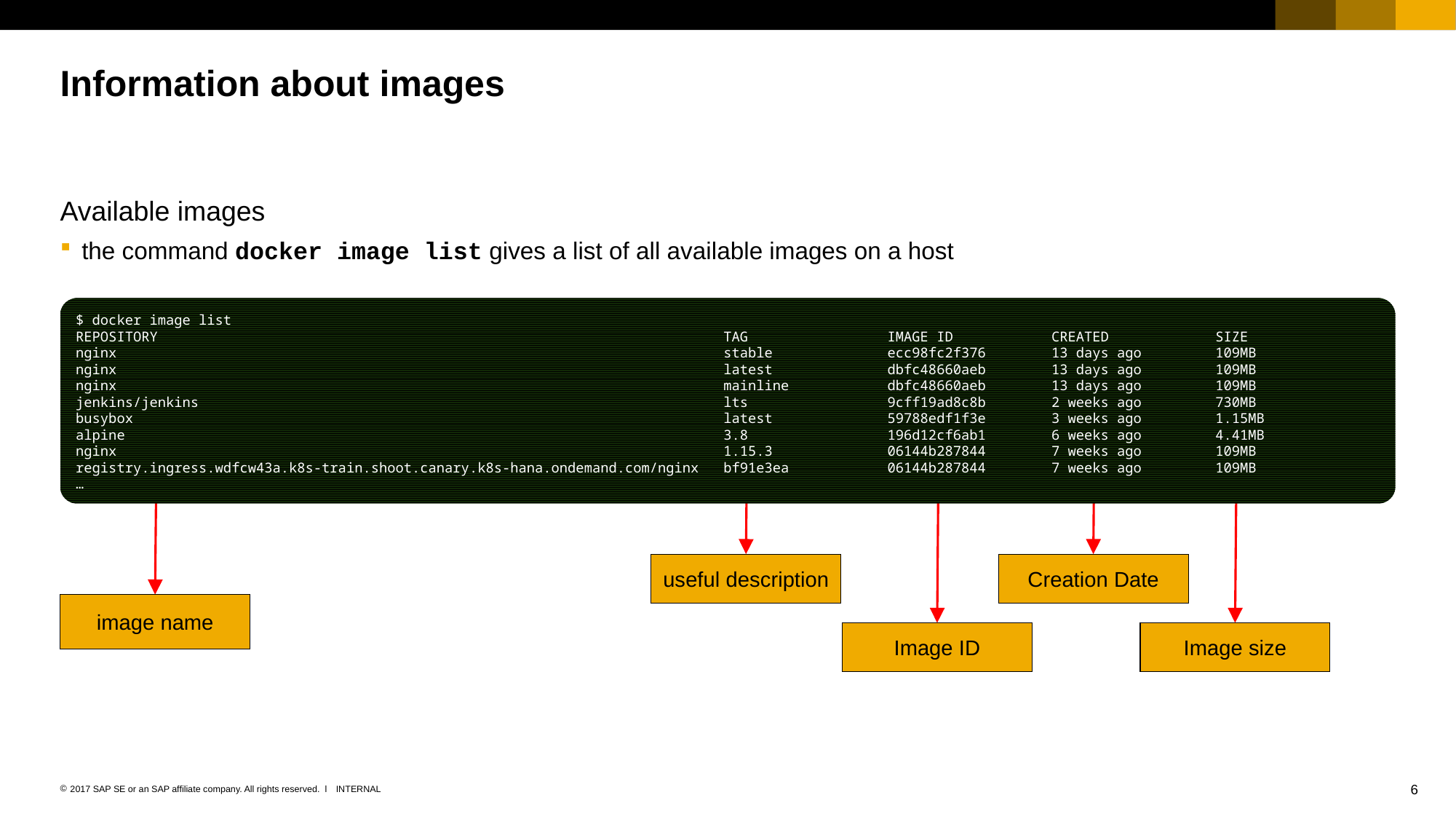

# Information about images
Available images
the command docker image list gives a list of all available images on a host
$ docker image list
REPOSITORY                                                                     TAG                 IMAGE ID            CREATED             SIZE
nginx                                                                          stable              ecc98fc2f376        13 days ago         109MB
nginx                                                                          latest              dbfc48660aeb        13 days ago         109MB
nginx                                                                          mainline            dbfc48660aeb        13 days ago         109MB
jenkins/jenkins                                                                lts                 9cff19ad8c8b        2 weeks ago         730MB
busybox                                                                        latest              59788edf1f3e        3 weeks ago         1.15MB
alpine                                                                         3.8                 196d12cf6ab1        6 weeks ago         4.41MB
nginx                                                                          1.15.3              06144b287844        7 weeks ago         109MB
registry.ingress.wdfcw43a.k8s-train.shoot.canary.k8s-hana.ondemand.com/nginx   bf91e3ea            06144b287844        7 weeks ago         109MB
…

useful description
Creation Date
image name
Image ID
Image size